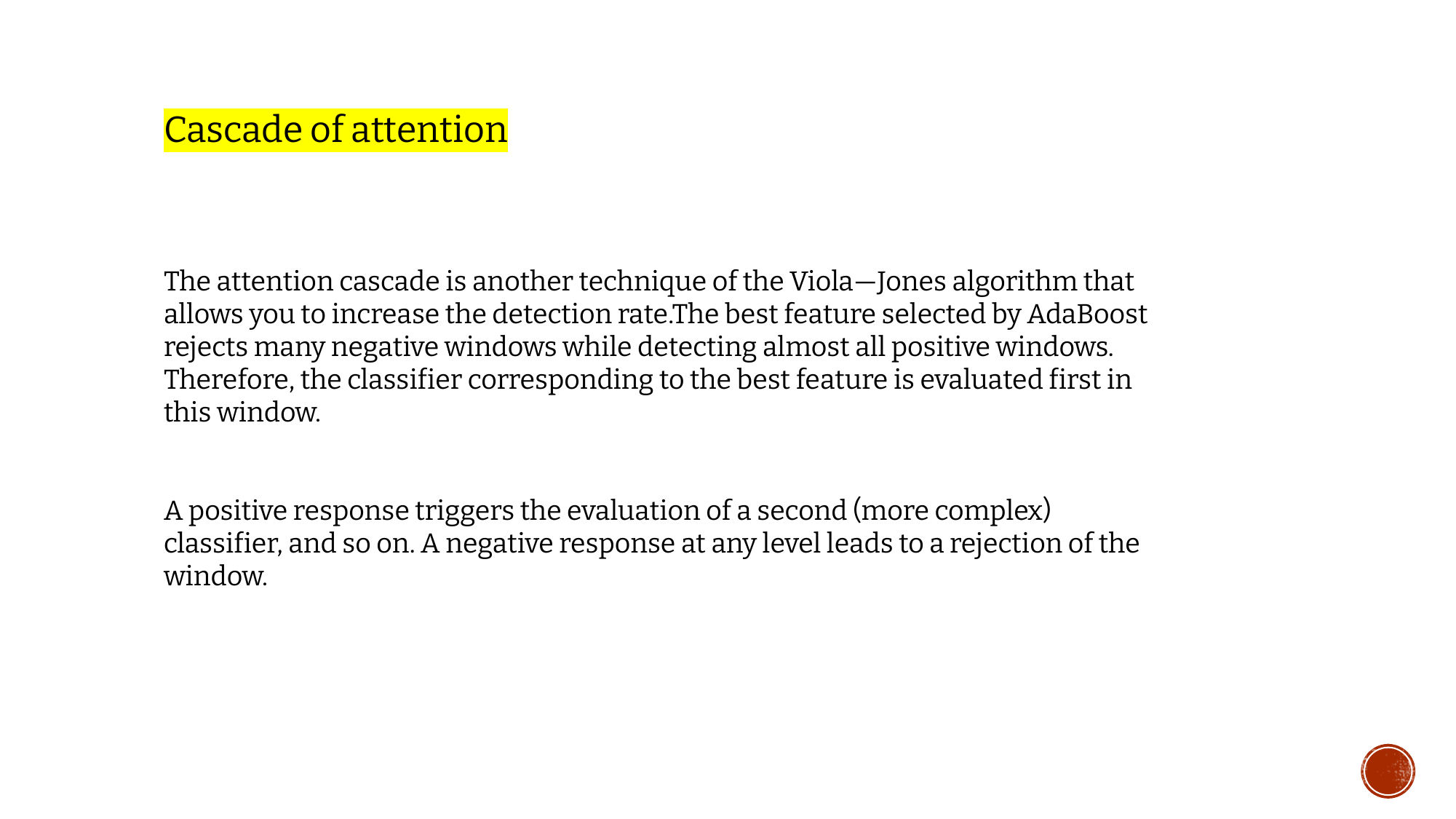

Cascade of attention
The attention cascade is another technique of the Viola—Jones algorithm that allows you to increase the detection rate.The best feature selected by AdaBoost rejects many negative windows while detecting almost all positive windows. Therefore, the classifier corresponding to the best feature is evaluated first in this window.

A positive response triggers the evaluation of a second (more complex) classifier, and so on. A negative response at any level leads to a rejection of the window.